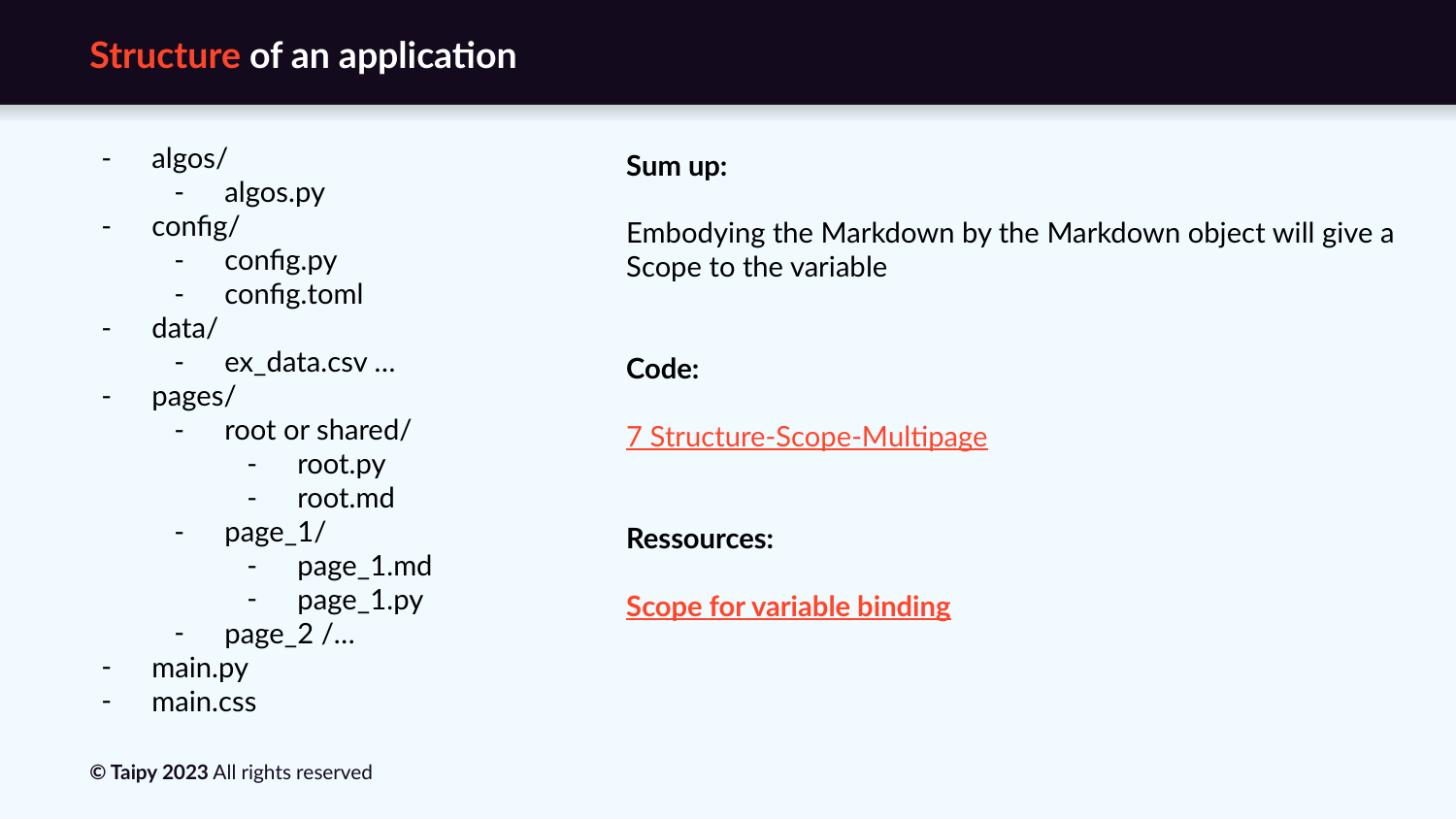

# Structure of an application
algos/
algos.py
config/
config.py
config.toml
data/
ex_data.csv …
pages/
root or shared/
root.py
root.md
page_1/
page_1.md
page_1.py
page_2 /…
main.py
main.css
Sum up:

Embodying the Markdown by the Markdown object will give a Scope to the variable

Code:

7 Structure-Scope-Multipage

Ressources:

Scope for variable binding